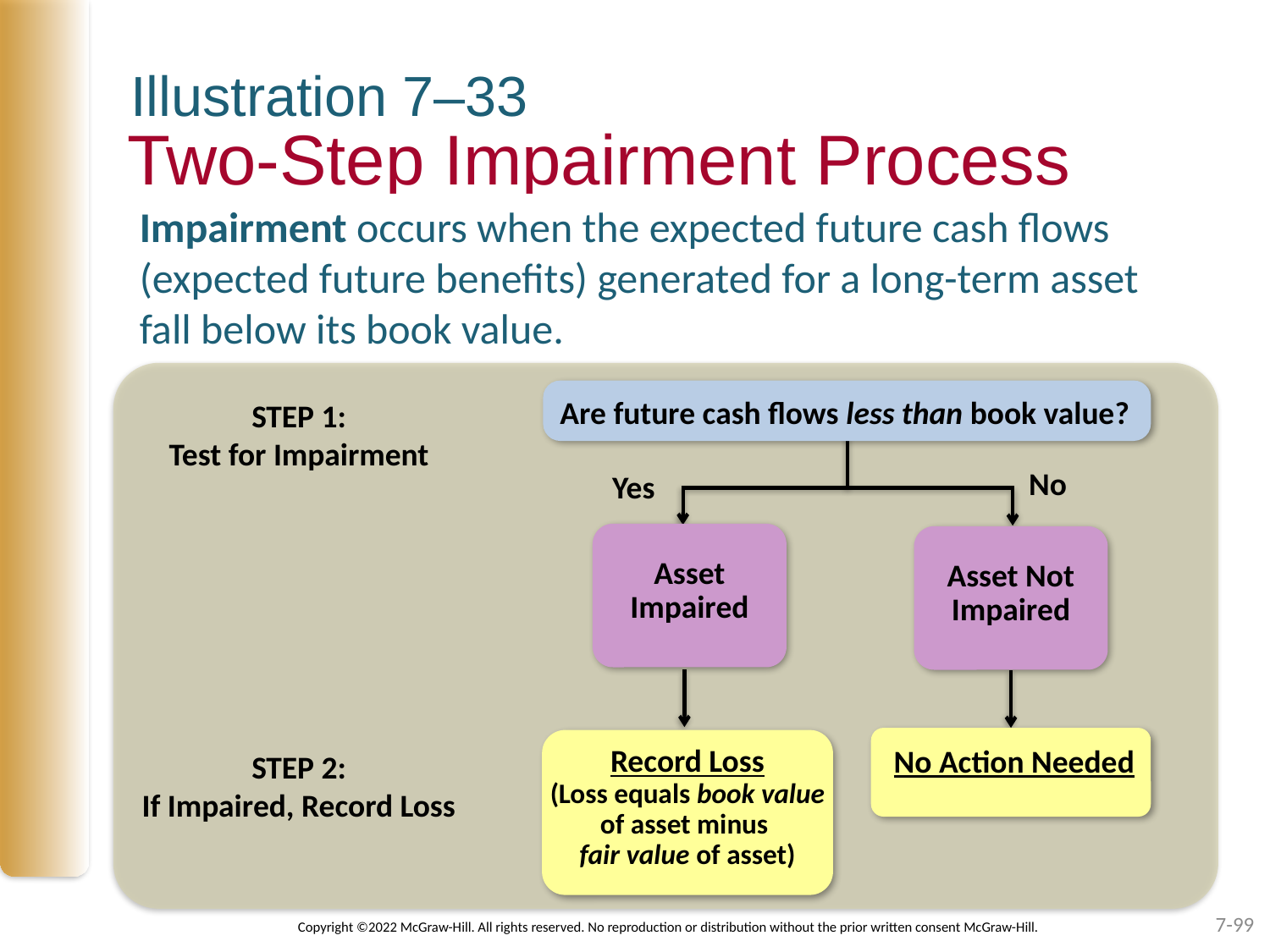

Illustration 7–33
# Two-Step Impairment Process
Impairment occurs when the expected future cash flows (expected future benefits) generated for a long-term asset
fall below its book value.

Are future cash flows less than book value?
STEP 1:
Test for Impairment
No
Yes

Asset
Impaired

Asset Not
Impaired

No Action Needed

Record Loss
(Loss equals book value of asset minus
fair value of asset)
STEP 2:
If Impaired, Record Loss